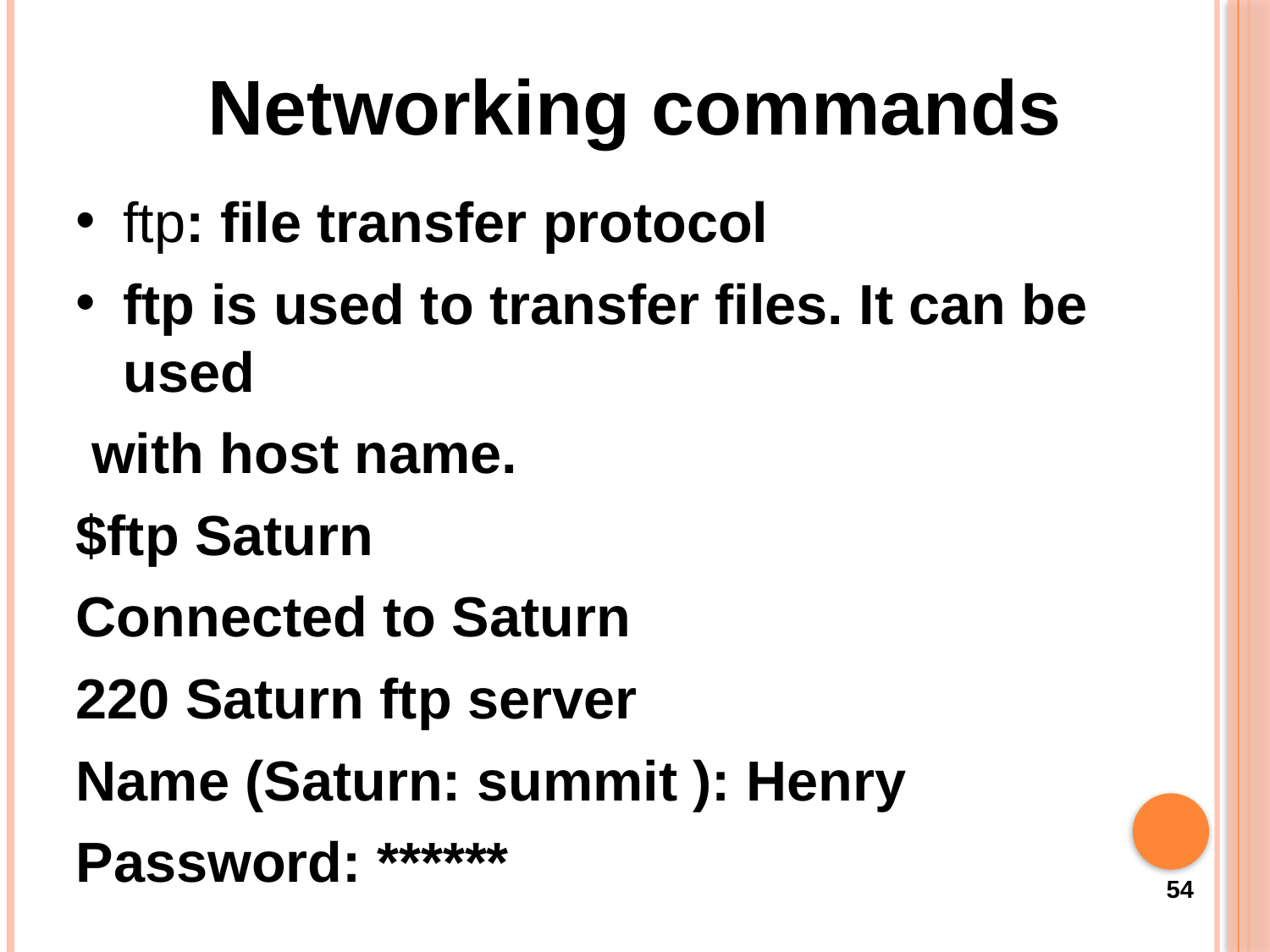

Networking commands
ftp: file transfer protocol
ftp is used to transfer files. It can be used
 with host name.
$ftp Saturn
Connected to Saturn
220 Saturn ftp server
Name (Saturn: summit ): Henry
Password: ******

54